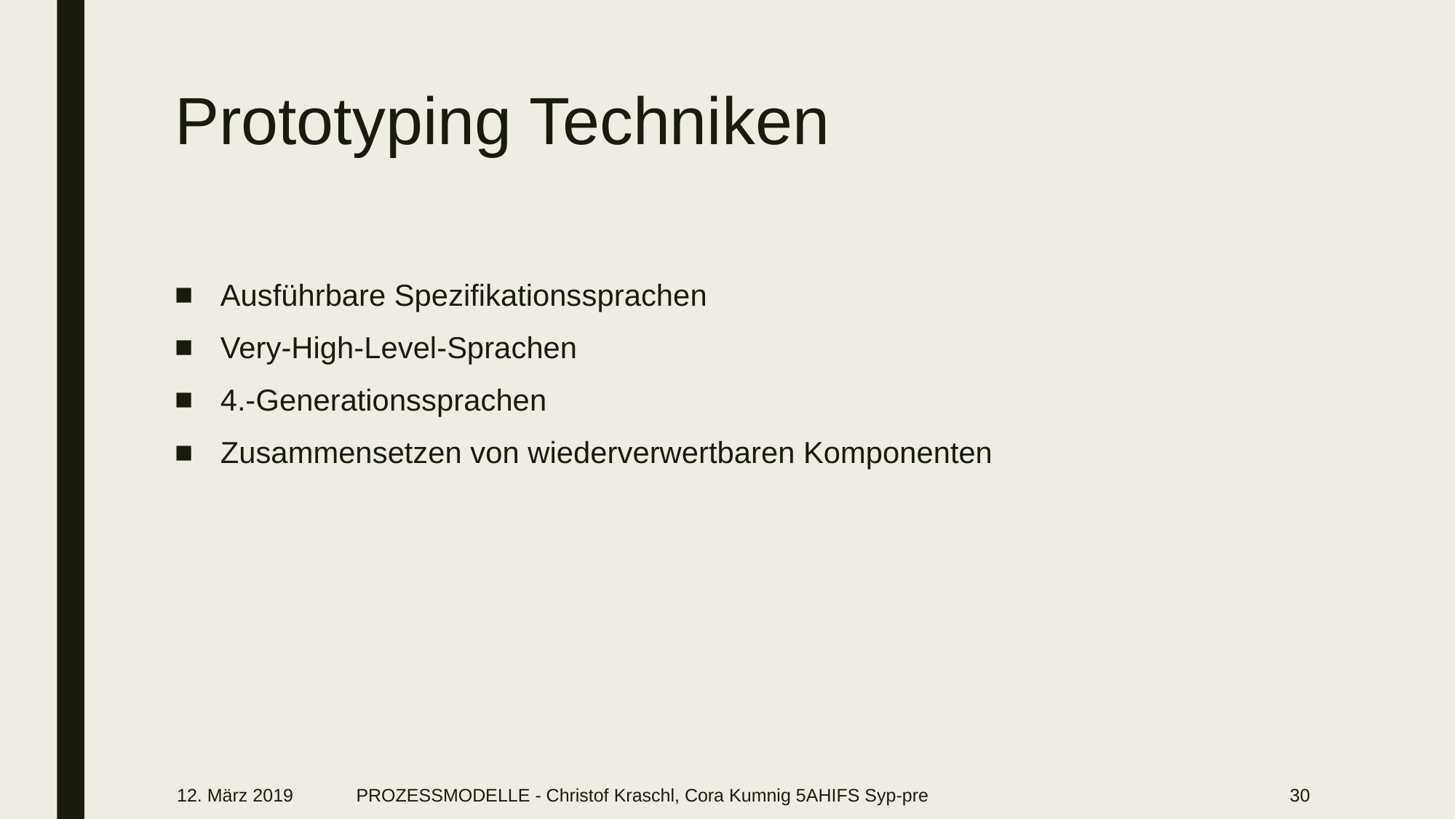

# Prototyping Techniken
Ausführbare Spezifikationssprachen
Very-High-Level-Sprachen
4.-Generationssprachen
Zusammensetzen von wiederverwertbaren Komponenten
12. März 2019
PROZESSMODELLE - Christof Kraschl, Cora Kumnig 5AHIFS Syp-pre
30